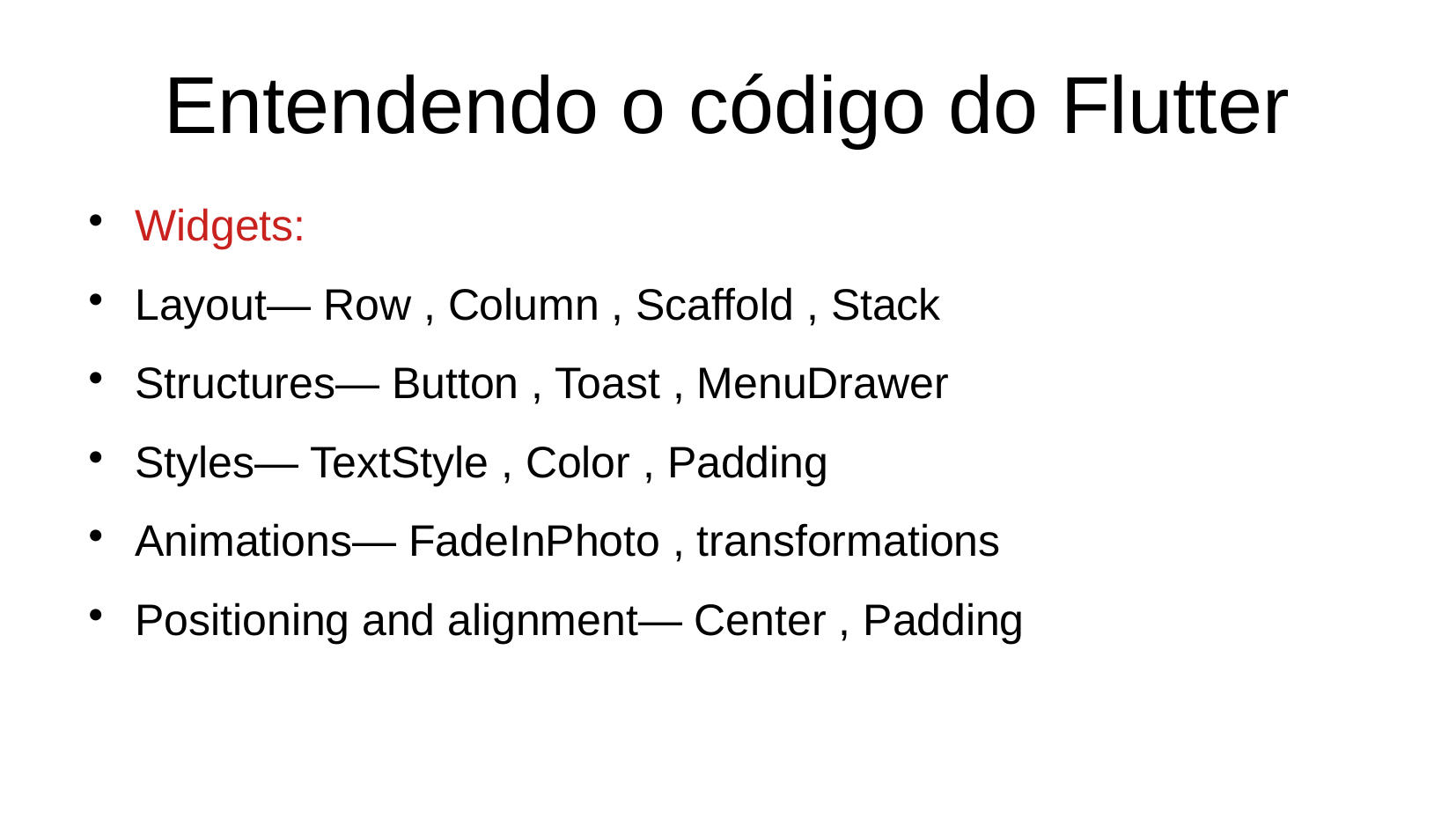

Entendendo o código do Flutter
Widgets:
Layout— Row , Column , Scaffold , Stack
Structures— Button , Toast , MenuDrawer
Styles— TextStyle , Color , Padding
Animations— FadeInPhoto , transformations
Positioning and alignment— Center , Padding